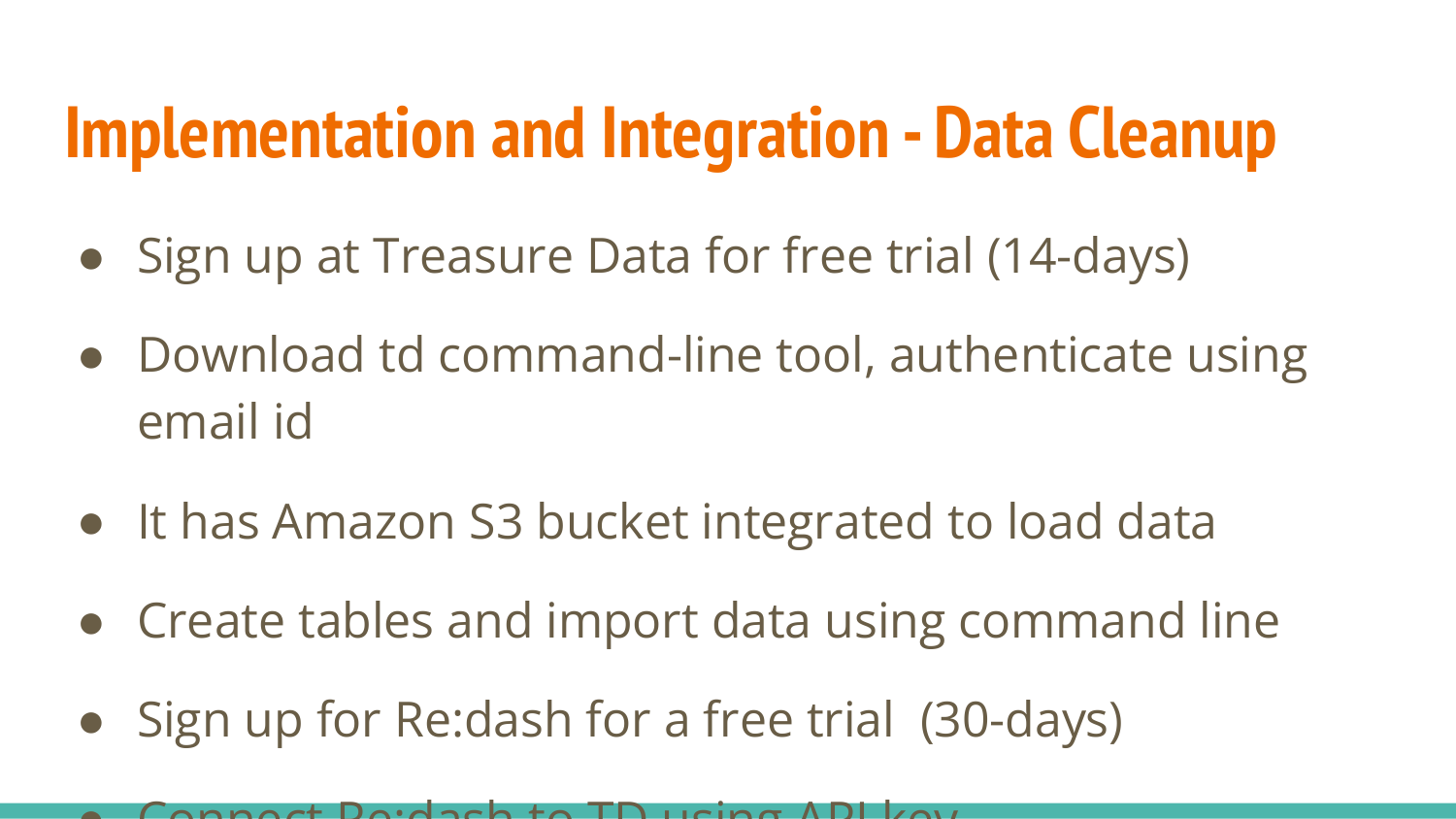

# Implementation and Integration - Data Cleanup
Sign up at Treasure Data for free trial (14-days)
Download td command-line tool, authenticate using email id
It has Amazon S3 bucket integrated to load data
Create tables and import data using command line
Sign up for Re:dash for a free trial  (30-days)
Connect Re:dash to TD using API key
Issue Hive/Presto queries within Re:dash